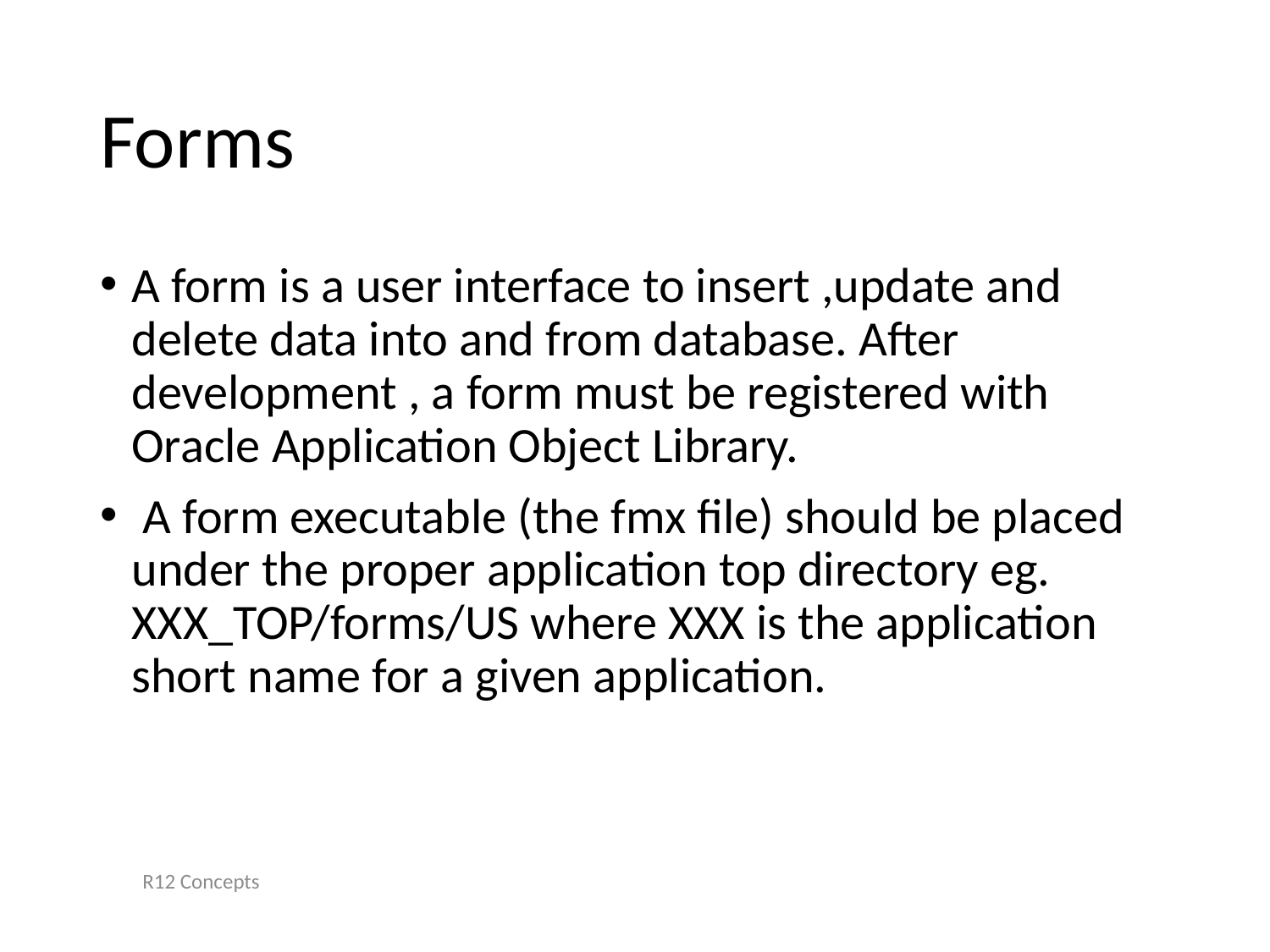

# Forms
A form is a user interface to insert ,update and delete data into and from database. After development , a form must be registered with Oracle Application Object Library.
 A form executable (the fmx file) should be placed under the proper application top directory eg. XXX_TOP/forms/US where XXX is the application short name for a given application.

R12 Concepts